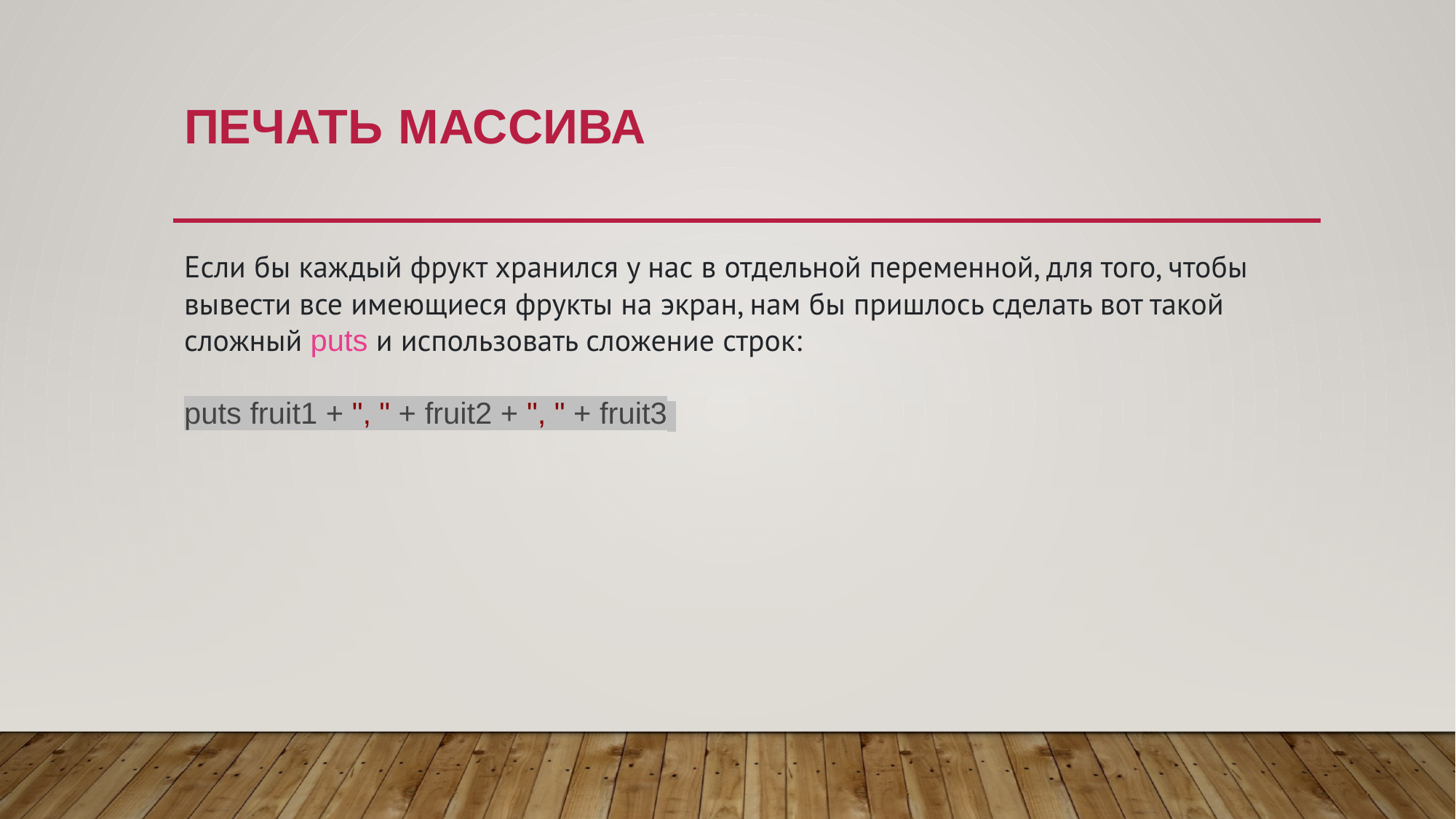

# Печать массива
Если бы каждый фрукт хранился у нас в отдельной переменной, для того, чтобы вывести все имеющиеся фрукты на экран, нам бы пришлось сделать вот такой сложный puts и использовать сложение строк:

puts fruit1 + ", " + fruit2 + ", " + fruit3